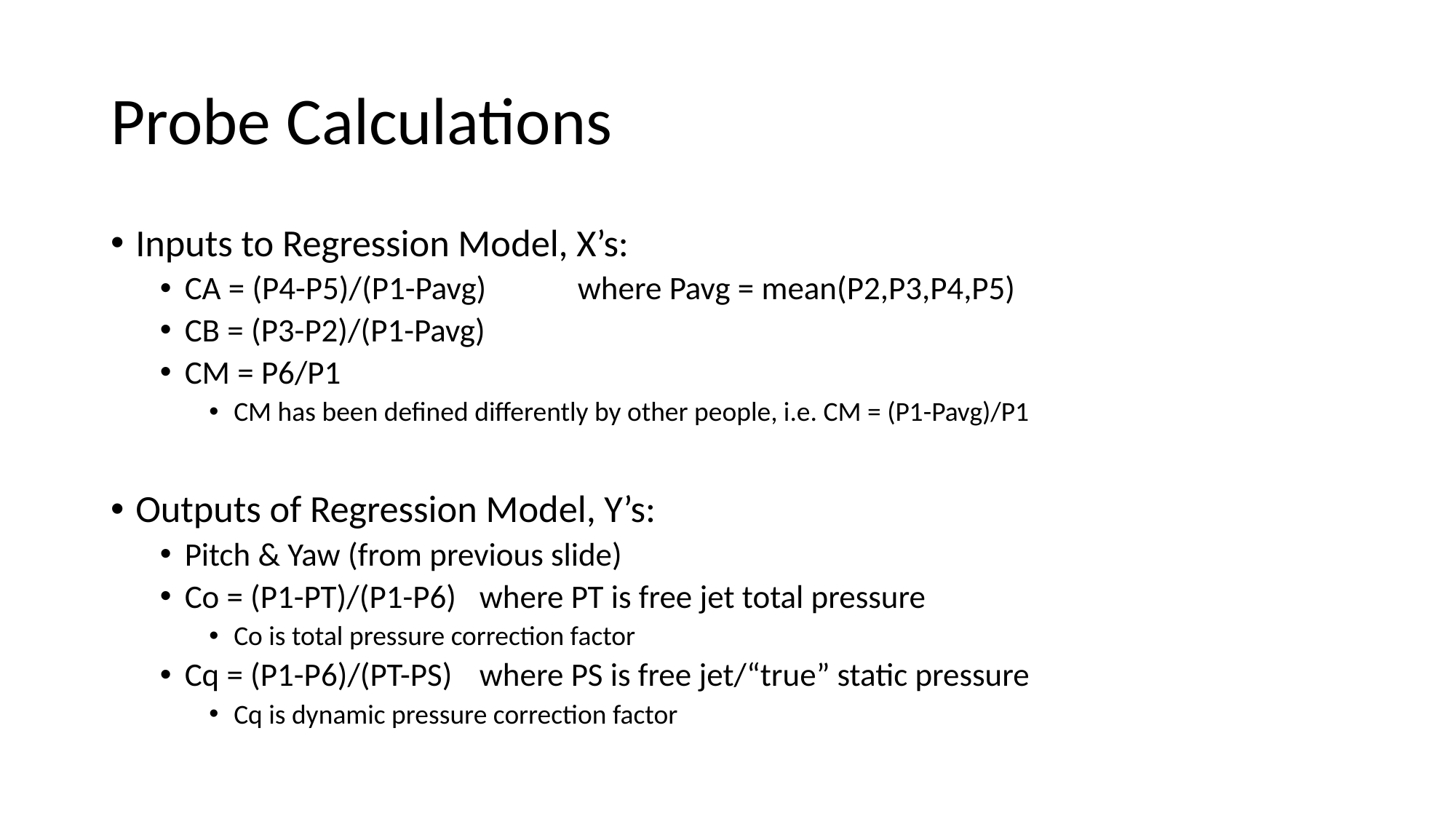

# Probe Calculations
Inputs to Regression Model, X’s:
CA = (P4-P5)/(P1-Pavg)		where Pavg = mean(P2,P3,P4,P5)
CB = (P3-P2)/(P1-Pavg)
CM = P6/P1
CM has been defined differently by other people, i.e. CM = (P1-Pavg)/P1

Outputs of Regression Model, Y’s:
Pitch & Yaw (from previous slide)
Co = (P1-PT)/(P1-P6)		where PT is free jet total pressure
Co is total pressure correction factor
Cq = (P1-P6)/(PT-PS)		where PS is free jet/“true” static pressure
Cq is dynamic pressure correction factor